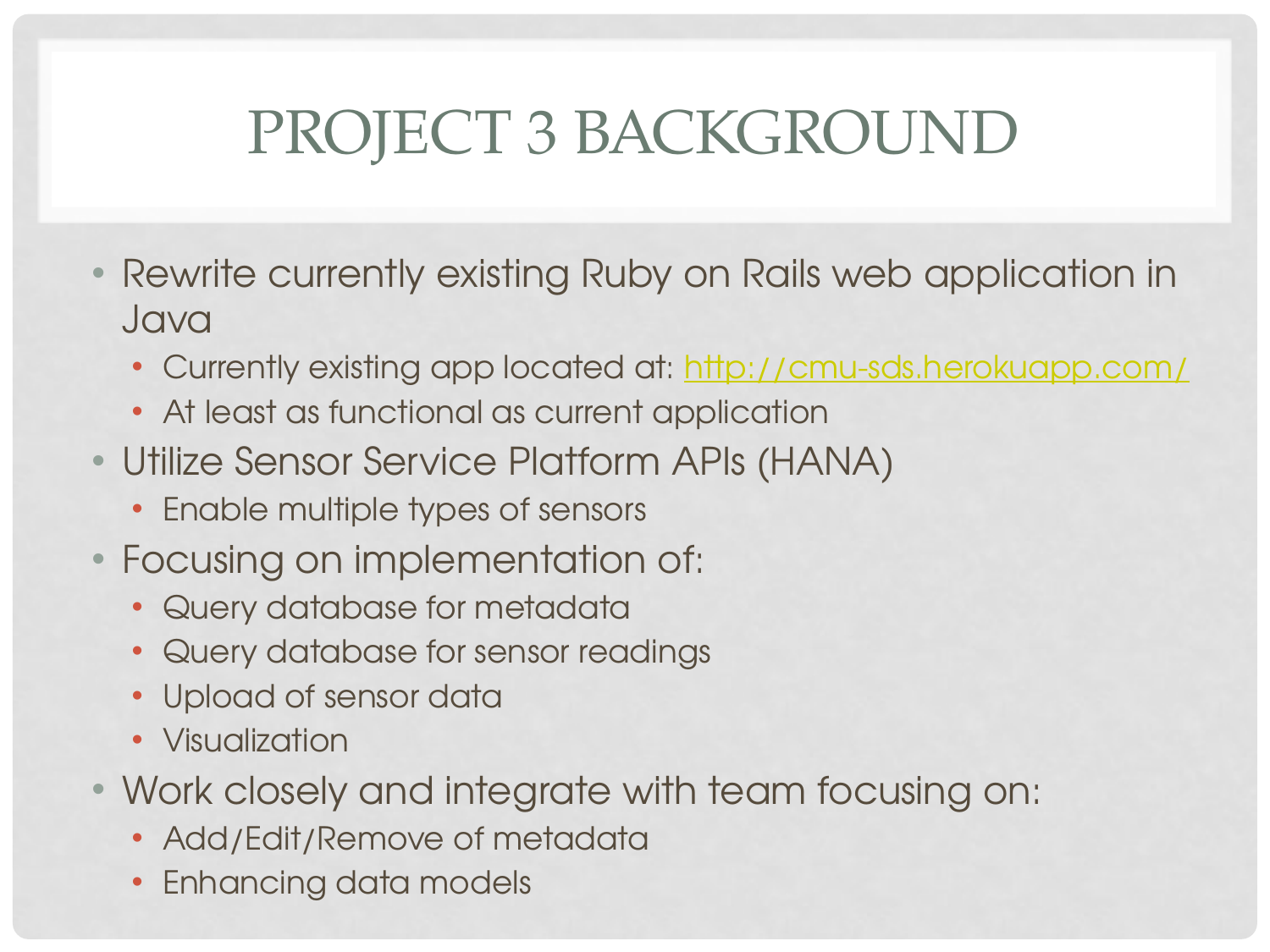

# Project 3 background
Rewrite currently existing Ruby on Rails web application in Java
Currently existing app located at: http://cmu-sds.herokuapp.com/
At least as functional as current application
Utilize Sensor Service Platform APIs (HANA)
Enable multiple types of sensors
Focusing on implementation of:
Query database for metadata
Query database for sensor readings
Upload of sensor data
Visualization
Work closely and integrate with team focusing on:
Add/Edit/Remove of metadata
Enhancing data models